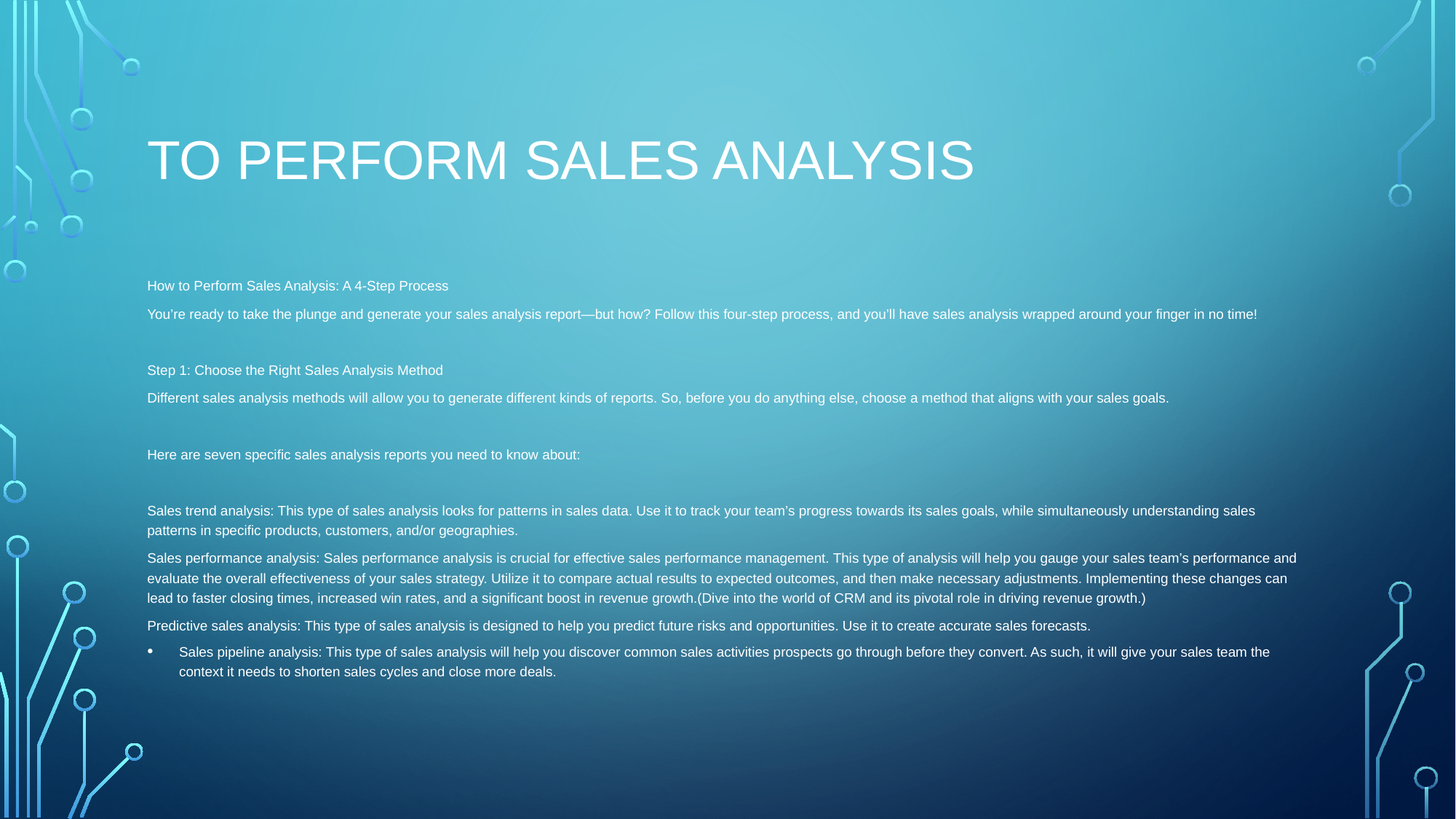

# To perform sales analysis
How to Perform Sales Analysis: A 4-Step Process
You’re ready to take the plunge and generate your sales analysis report—but how? Follow this four-step process, and you’ll have sales analysis wrapped around your finger in no time!

Step 1: Choose the Right Sales Analysis Method
Different sales analysis methods will allow you to generate different kinds of reports. So, before you do anything else, choose a method that aligns with your sales goals.

Here are seven specific sales analysis reports you need to know about:

Sales trend analysis: This type of sales analysis looks for patterns in sales data. Use it to track your team’s progress towards its sales goals, while simultaneously understanding sales patterns in specific products, customers, and/or geographies.
Sales performance analysis: Sales performance analysis is crucial for effective sales performance management. This type of analysis will help you gauge your sales team’s performance and evaluate the overall effectiveness of your sales strategy. Utilize it to compare actual results to expected outcomes, and then make necessary adjustments. Implementing these changes can lead to faster closing times, increased win rates, and a significant boost in revenue growth.(Dive into the world of CRM and its pivotal role in driving revenue growth.)
Predictive sales analysis: This type of sales analysis is designed to help you predict future risks and opportunities. Use it to create accurate sales forecasts.
Sales pipeline analysis: This type of sales analysis will help you discover common sales activities prospects go through before they convert. As such, it will give your sales team the context it needs to shorten sales cycles and close more deals.